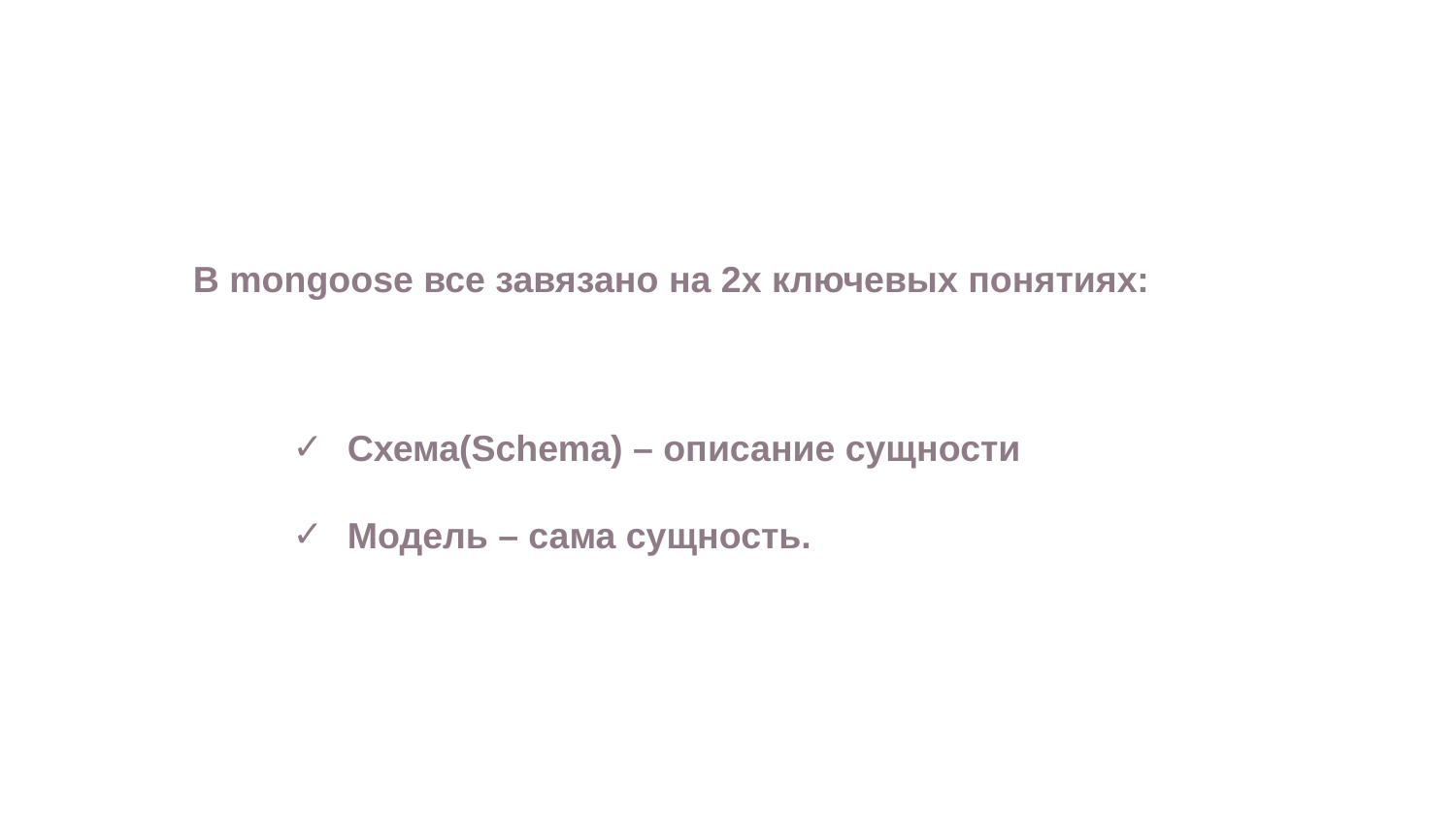

В mongoose все завязано на 2х ключевых понятиях:
Схема(Schema) – описание сущности
Модель – сама сущность.